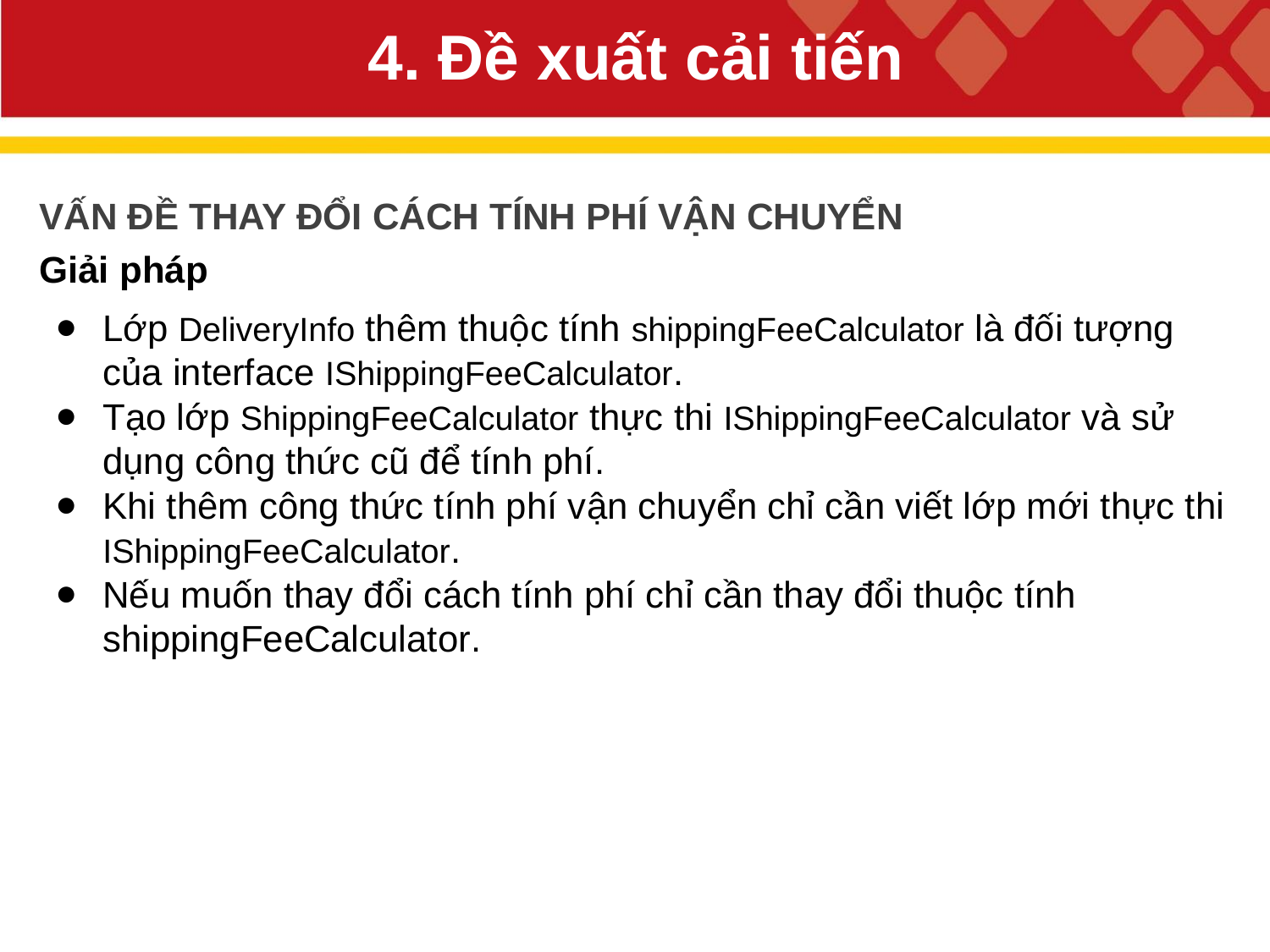

# 4. Đề xuất cải tiến
VẤN ĐỀ THAY ĐỔI CÁCH TÍNH PHÍ VẬN CHUYỂN
Giải pháp
Lớp DeliveryInfo thêm thuộc tính shippingFeeCalculator là đối tượng của interface IShippingFeeCalculator.
Tạo lớp ShippingFeeCalculator thực thi IShippingFeeCalculator và sử dụng công thức cũ để tính phí.
Khi thêm công thức tính phí vận chuyển chỉ cần viết lớp mới thực thi IShippingFeeCalculator.
Nếu muốn thay đổi cách tính phí chỉ cần thay đổi thuộc tính shippingFeeCalculator.